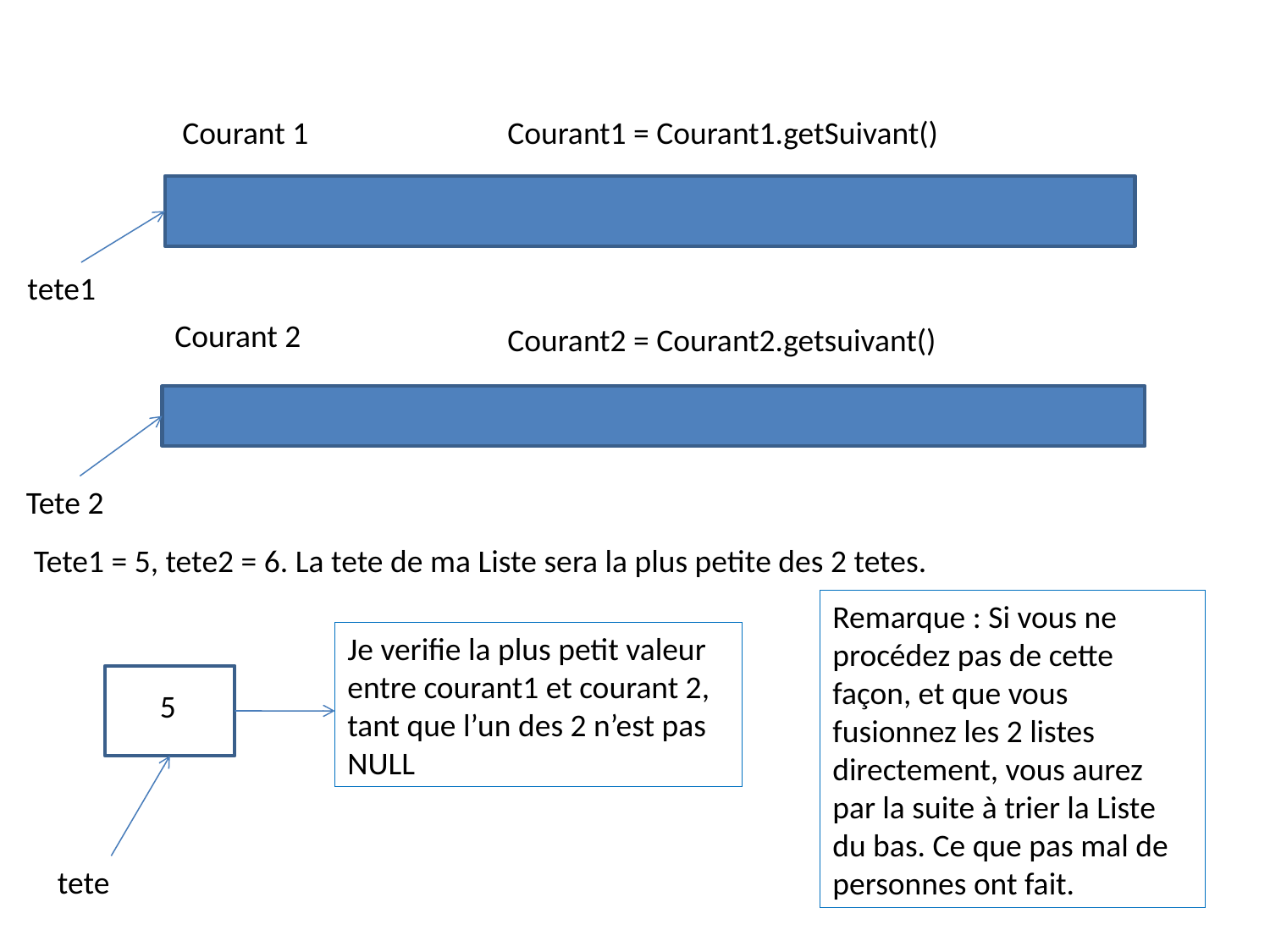

Courant 1
Courant1 = Courant1.getSuivant()

tete1
Courant 2
Courant2 = Courant2.getsuivant()

Tete 2
Tete1 = 5, tete2 = 6. La tete de ma Liste sera la plus petite des 2 tetes.
Remarque : Si vous ne procédez pas de cette façon, et que vous fusionnez les 2 listes directement, vous aurez par la suite à trier la Liste du bas. Ce que pas mal de personnes ont fait.
Je verifie la plus petit valeur entre courant1 et courant 2, tant que l’un des 2 n’est pas NULL

5
tete